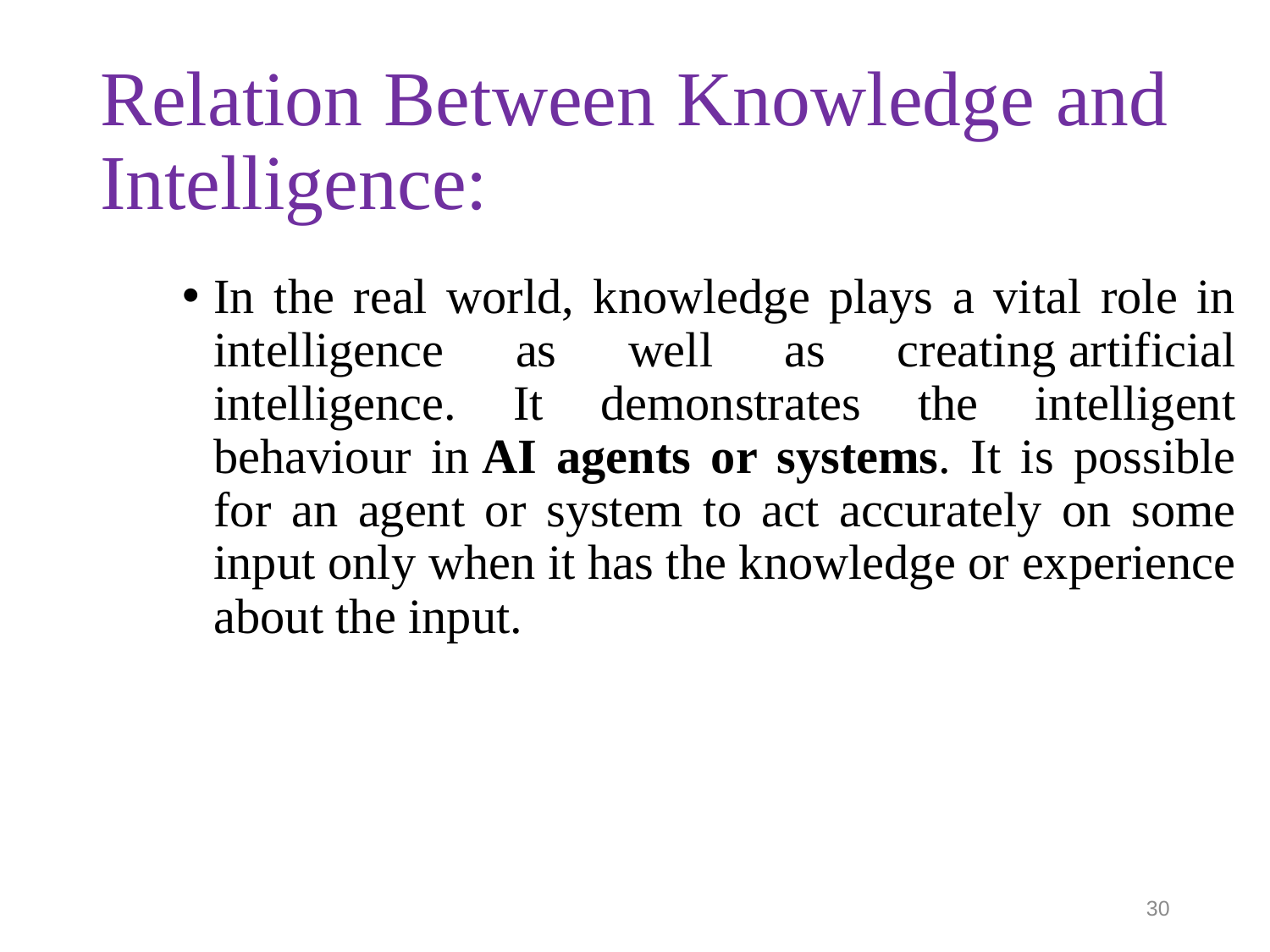

# Relation Between Knowledge and Intelligence:
In the real world, knowledge plays a vital role in intelligence as well as creating artificial intelligence. It demonstrates the intelligent behaviour in AI agents or systems. It is possible for an agent or system to act accurately on some input only when it has the knowledge or experience about the input.
30